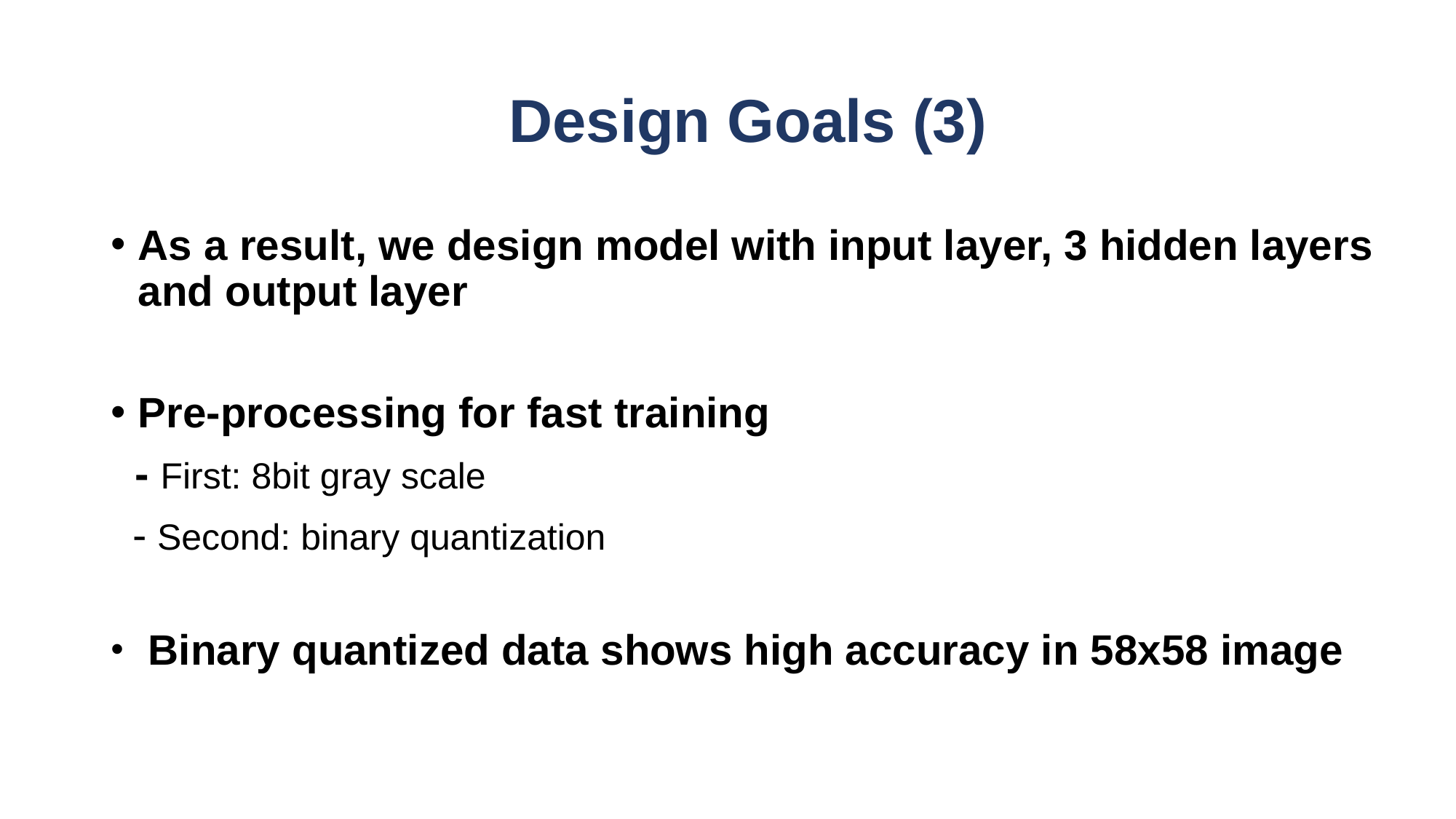

# Design Goals (3)
As a result, we design model with input layer, 3 hidden layers and output layer

Pre-processing for fast training
  - First: 8bit gray scale
  - Second: binary quantization

 Binary quantized data shows high accuracy in 58x58 image